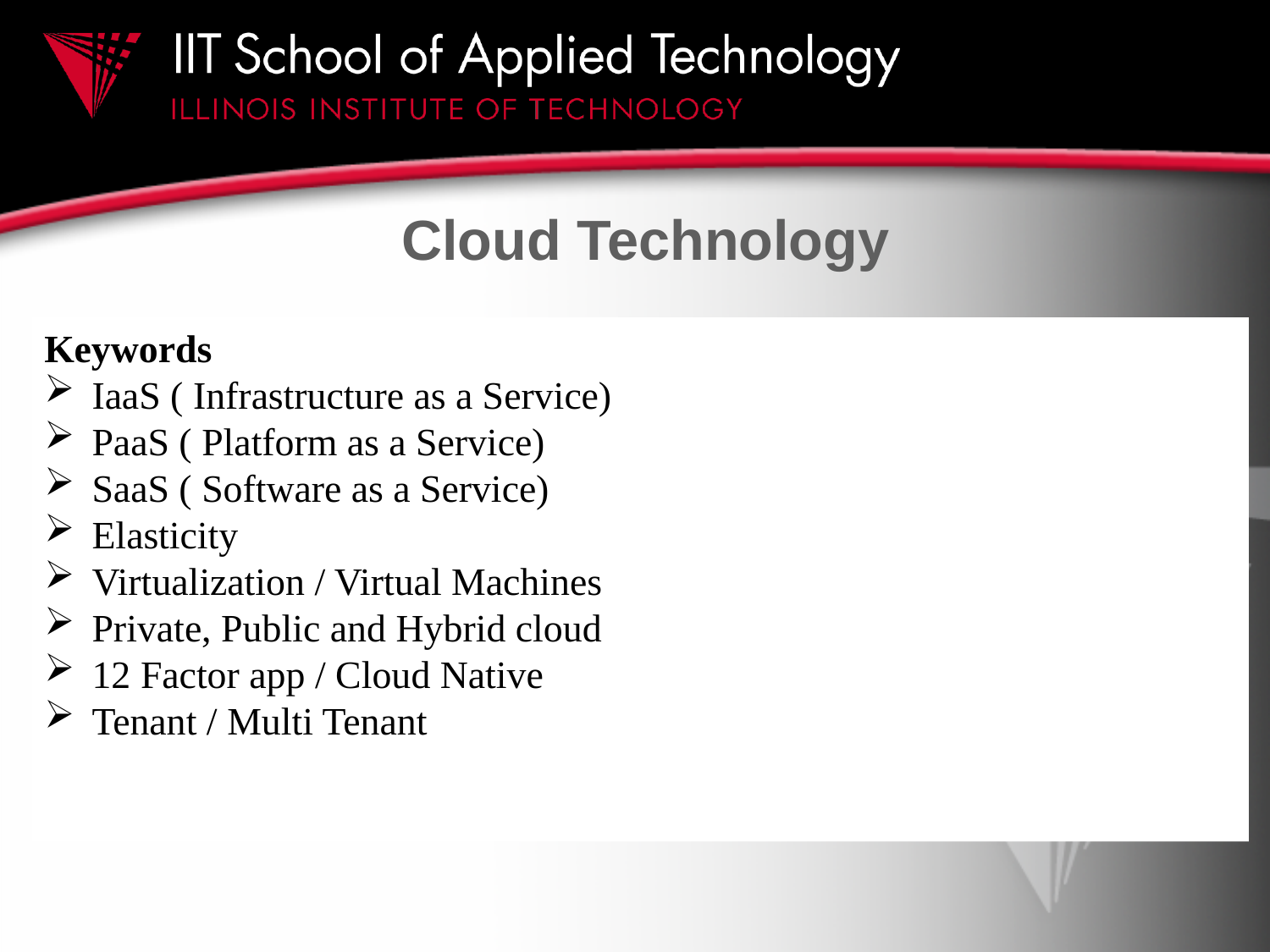

# Cloud Technology
Keywords
IaaS ( Infrastructure as a Service)
PaaS ( Platform as a Service)
SaaS ( Software as a Service)
Elasticity
Virtualization / Virtual Machines
Private, Public and Hybrid cloud
12 Factor app / Cloud Native
Tenant / Multi Tenant